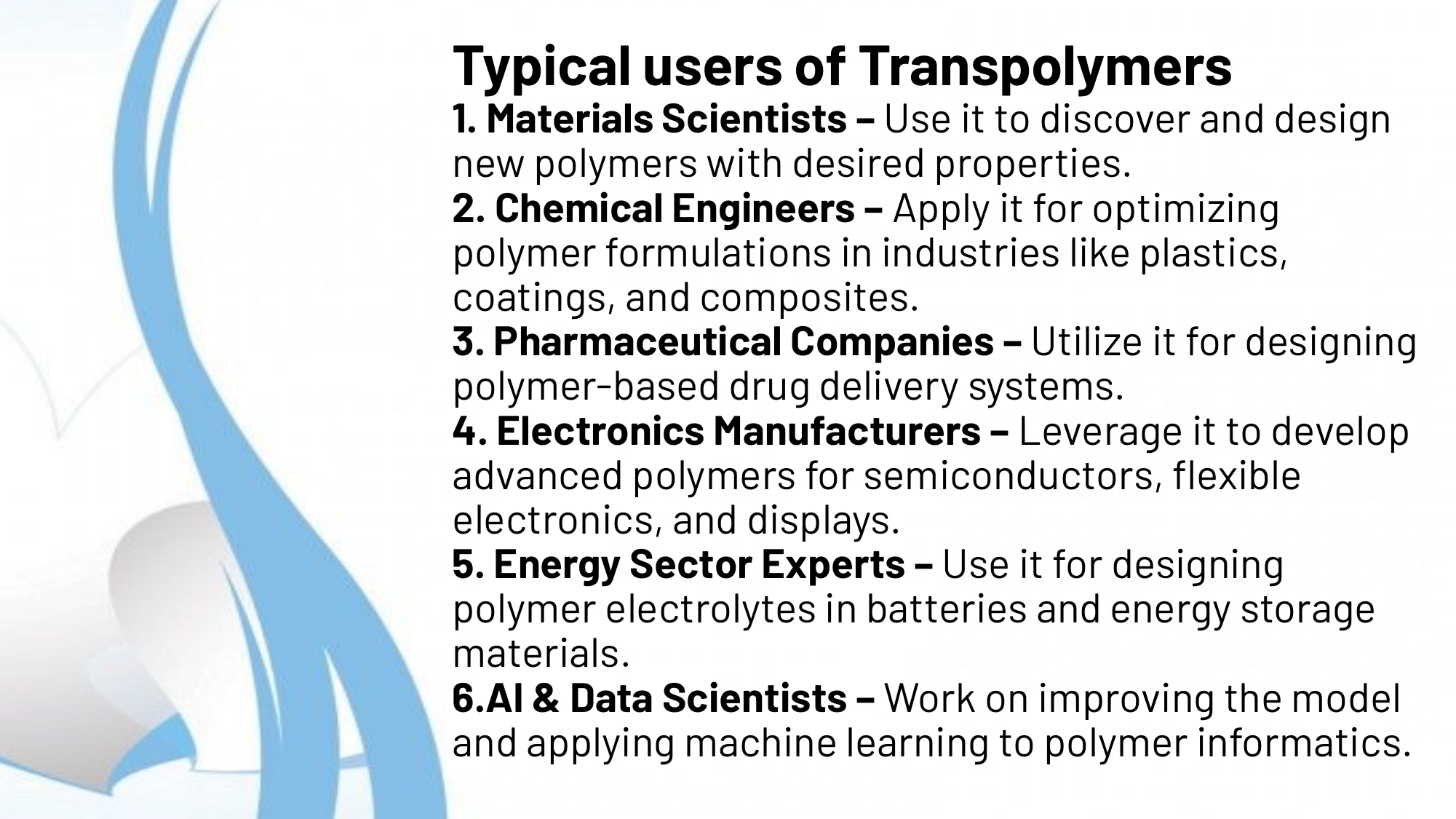

# Typical users of Transpolymers 1. Materials Scientists – Use it to discover and design new polymers with desired properties.
2. Chemical Engineers – Apply it for optimizing polymer formulations in industries like plastics, coatings, and composites.
3. Pharmaceutical Companies – Utilize it for designing polymer-based drug delivery systems.
4. Electronics Manufacturers – Leverage it to develop advanced polymers for semiconductors, flexible electronics, and displays.
5. Energy Sector Experts – Use it for designing polymer electrolytes in batteries and energy storage materials.
6.AI & Data Scientists – Work on improving the model and applying machine learning to polymer informatics.